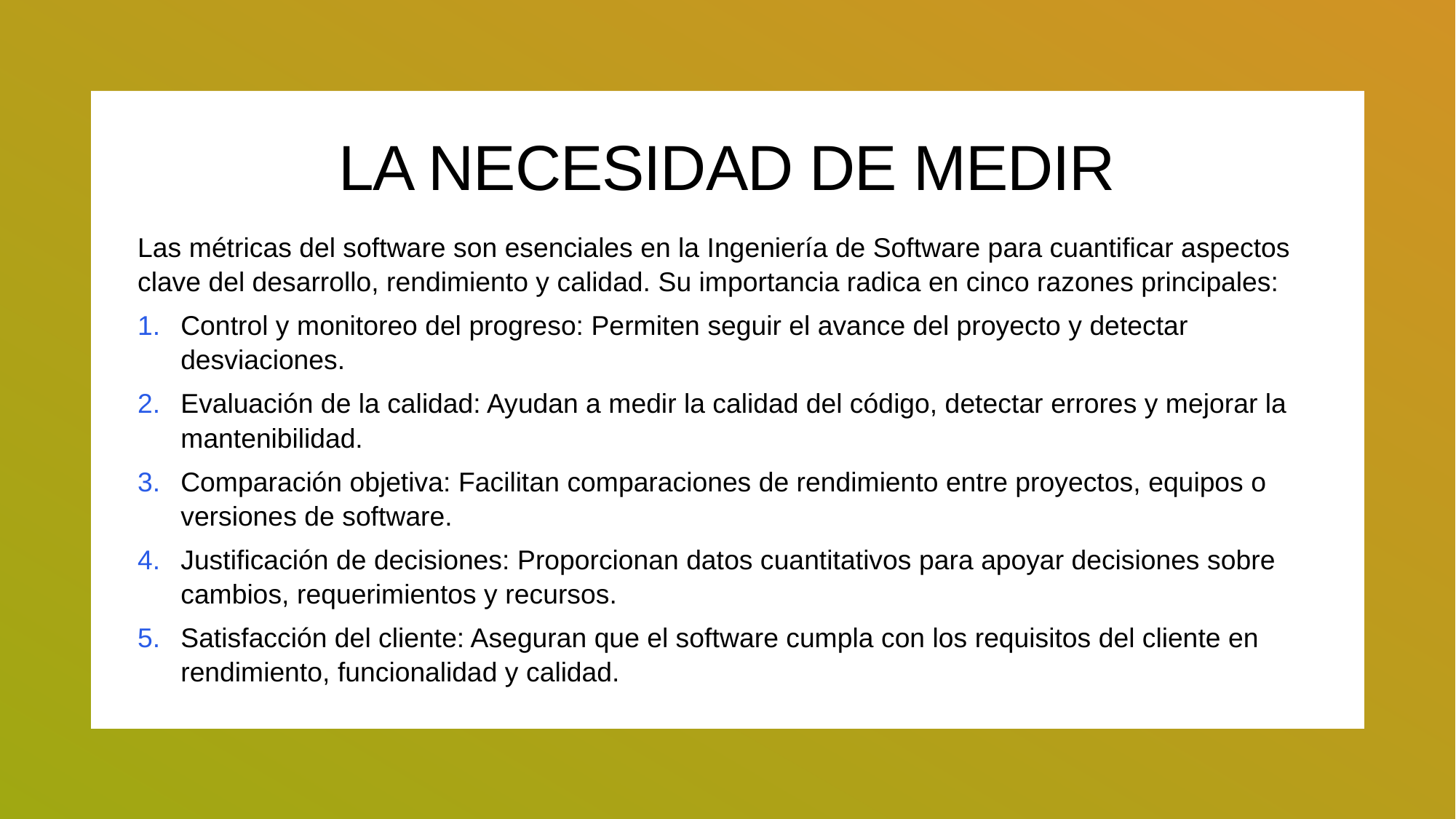

# LA NECESIDAD DE MEDIR
Las métricas del software son esenciales en la Ingeniería de Software para cuantificar aspectos clave del desarrollo, rendimiento y calidad. Su importancia radica en cinco razones principales:
Control y monitoreo del progreso: Permiten seguir el avance del proyecto y detectar desviaciones.
Evaluación de la calidad: Ayudan a medir la calidad del código, detectar errores y mejorar la mantenibilidad.
Comparación objetiva: Facilitan comparaciones de rendimiento entre proyectos, equipos o versiones de software.
Justificación de decisiones: Proporcionan datos cuantitativos para apoyar decisiones sobre cambios, requerimientos y recursos.
Satisfacción del cliente: Aseguran que el software cumpla con los requisitos del cliente en rendimiento, funcionalidad y calidad.